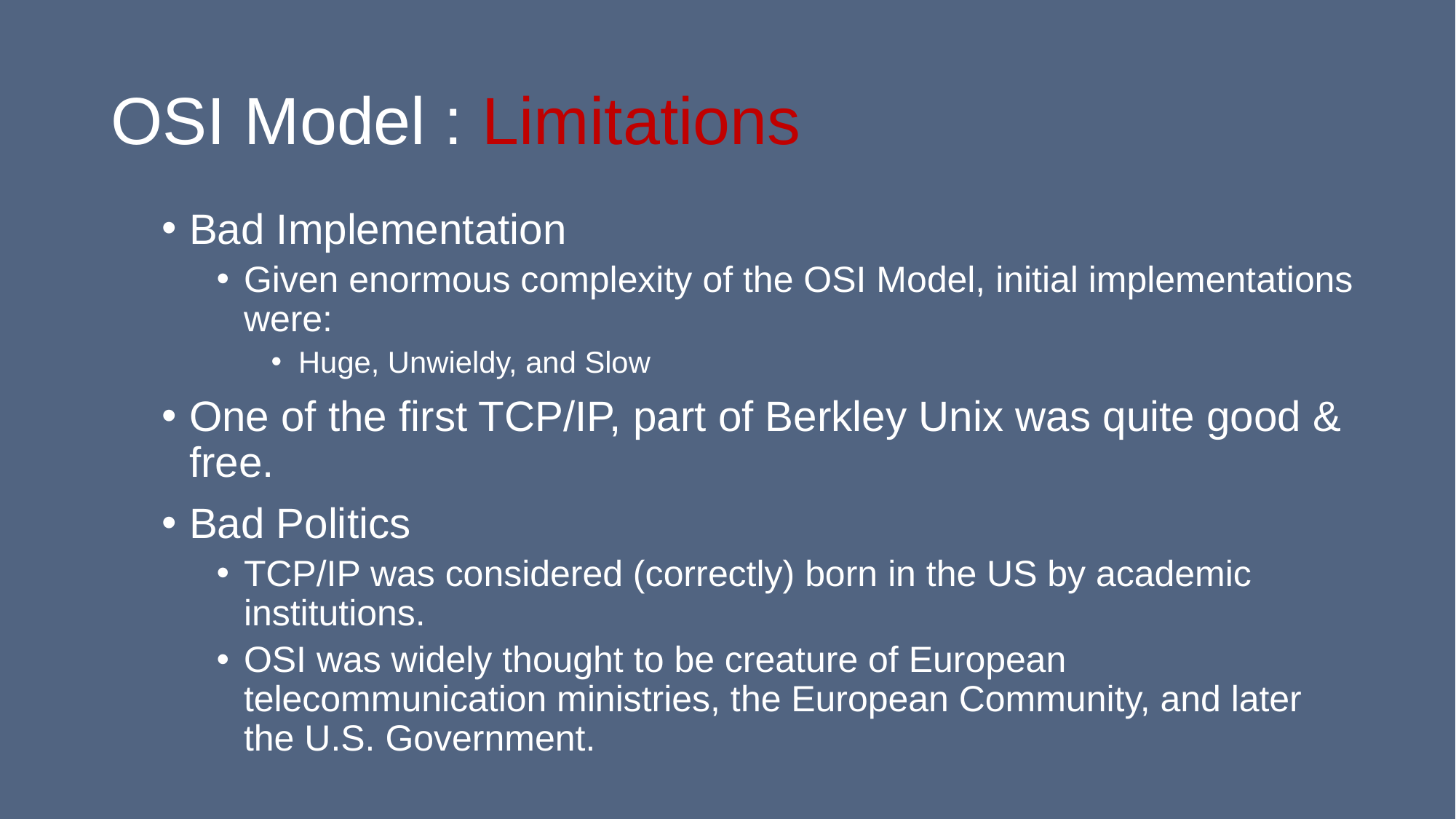

# OSI Model : Limitations
Bad Implementation
Given enormous complexity of the OSI Model, initial implementations were:
Huge, Unwieldy, and Slow
One of the first TCP/IP, part of Berkley Unix was quite good & free.
Bad Politics
TCP/IP was considered (correctly) born in the US by academic institutions.
OSI was widely thought to be creature of European telecommunication ministries, the European Community, and later the U.S. Government.